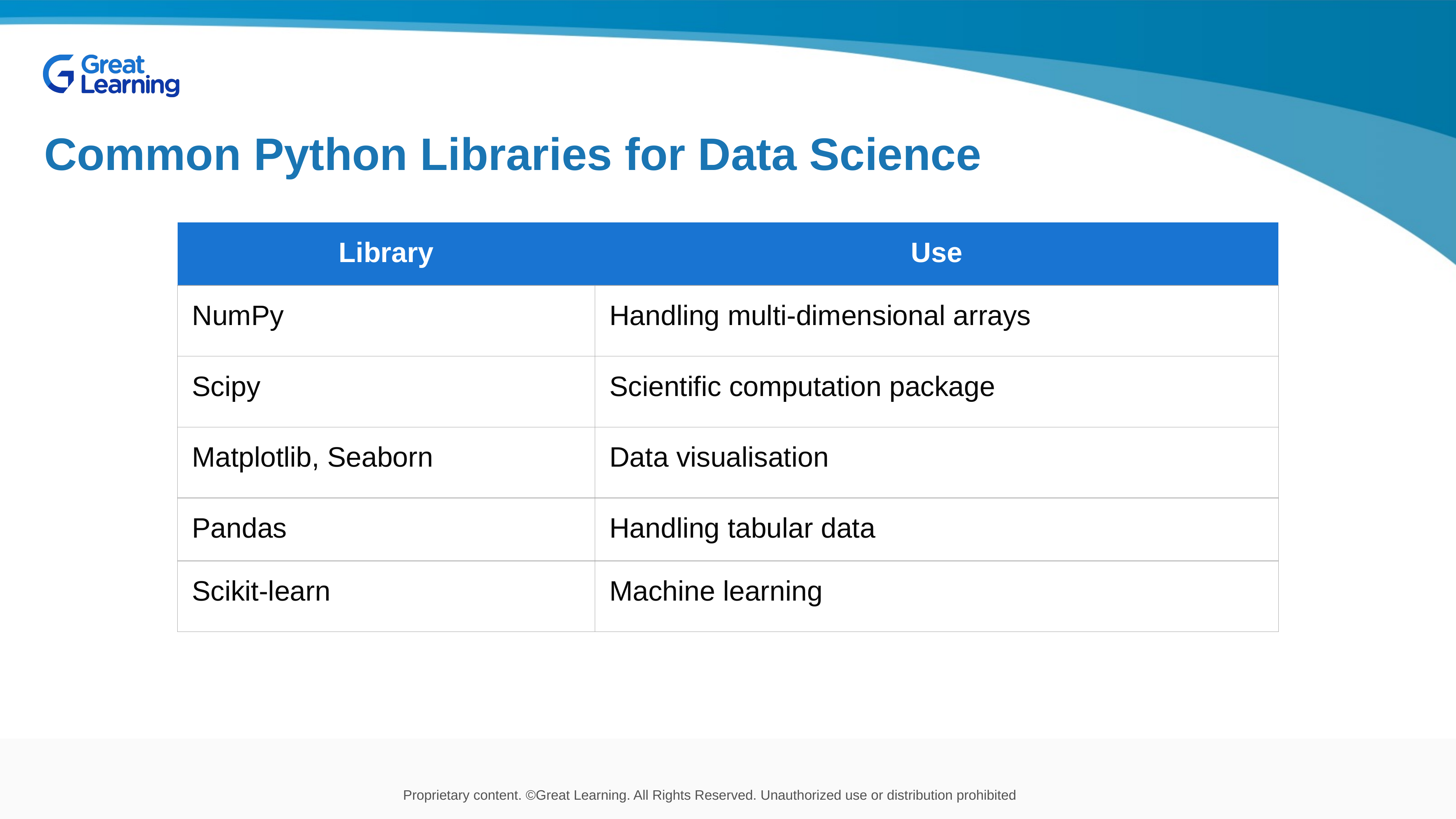

# Common Python Libraries for Data Science
| Library | Use |
| --- | --- |
| NumPy | Handling multi-dimensional arrays |
| Scipy | Scientific computation package |
| Matplotlib, Seaborn | Data visualisation |
| Pandas | Handling tabular data |
| Scikit-learn | Machine learning |